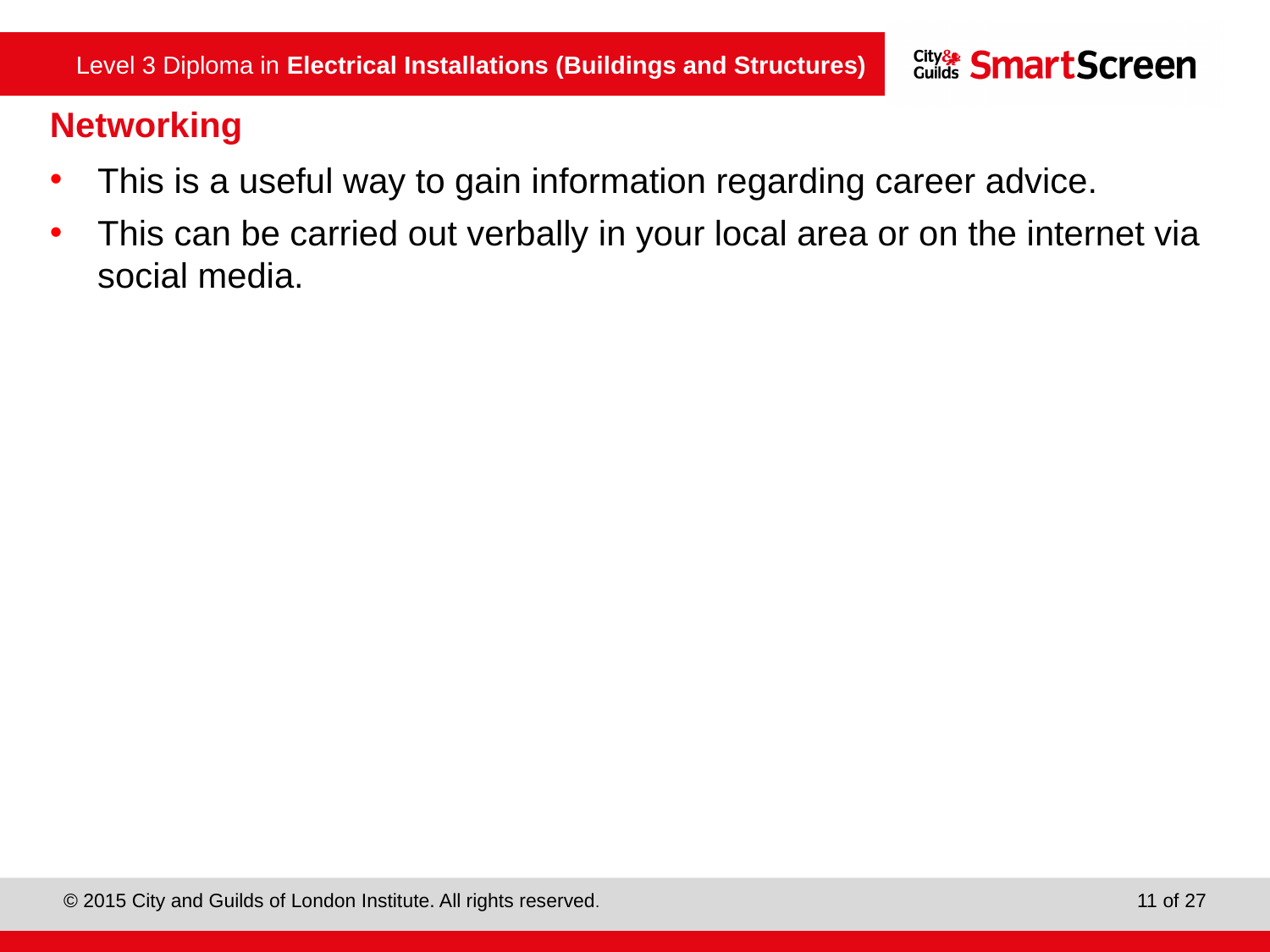

Networking
This is a useful way to gain information regarding career advice.
This can be carried out verbally in your local area or on the internet via social media.